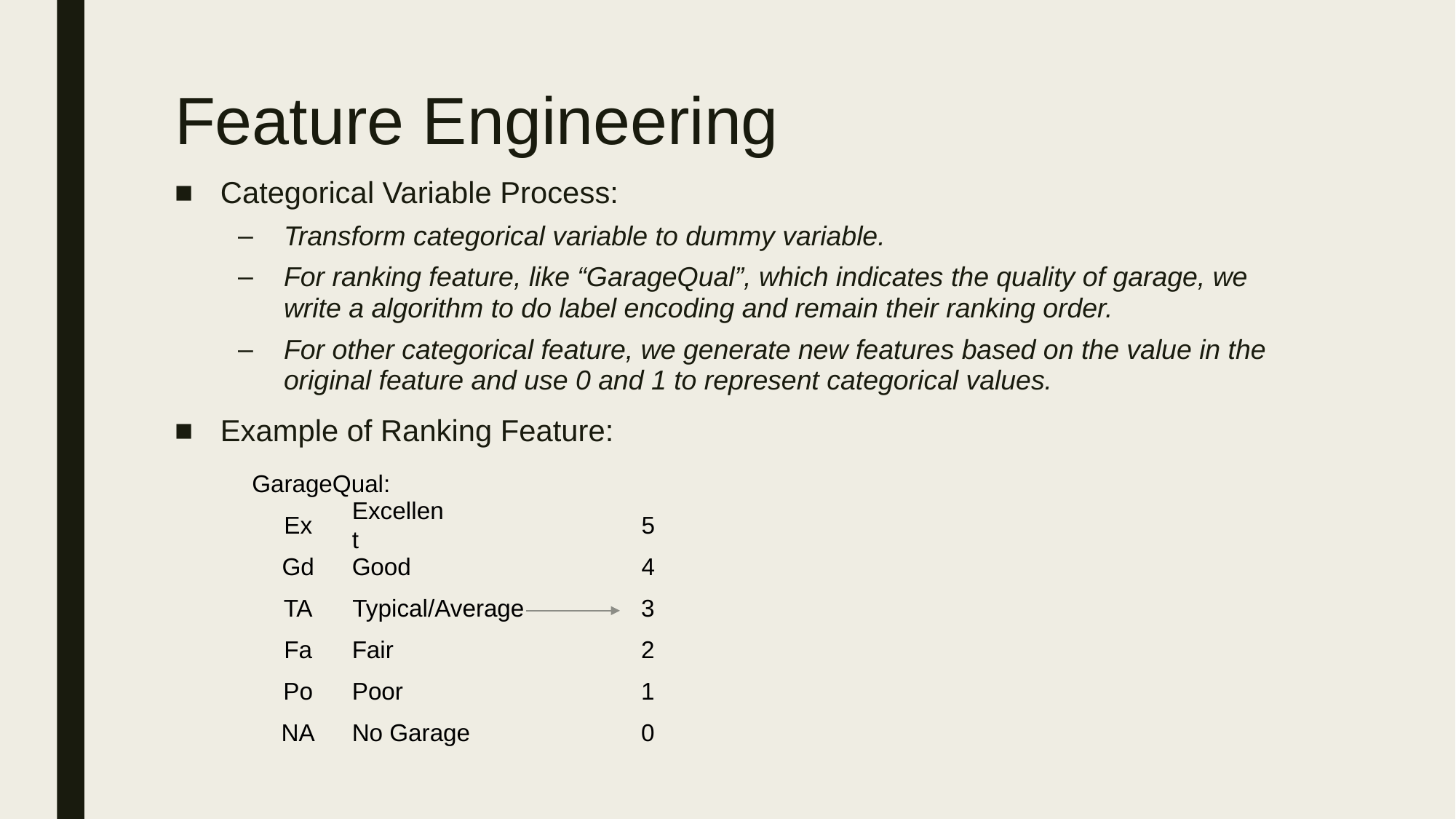

# Feature Engineering
Categorical Variable Process:
Transform categorical variable to dummy variable.
For ranking feature, like “GarageQual”, which indicates the quality of garage, we write a algorithm to do label encoding and remain their ranking order.
For other categorical feature, we generate new features based on the value in the original feature and use 0 and 1 to represent categorical values.
Example of Ranking Feature:
GarageQual:
Ex
Excellent
Gd
Good
TA
Typical/Average
Fa
Fair
Po
Poor
NA
No Garage
5
4
3
2
1
0